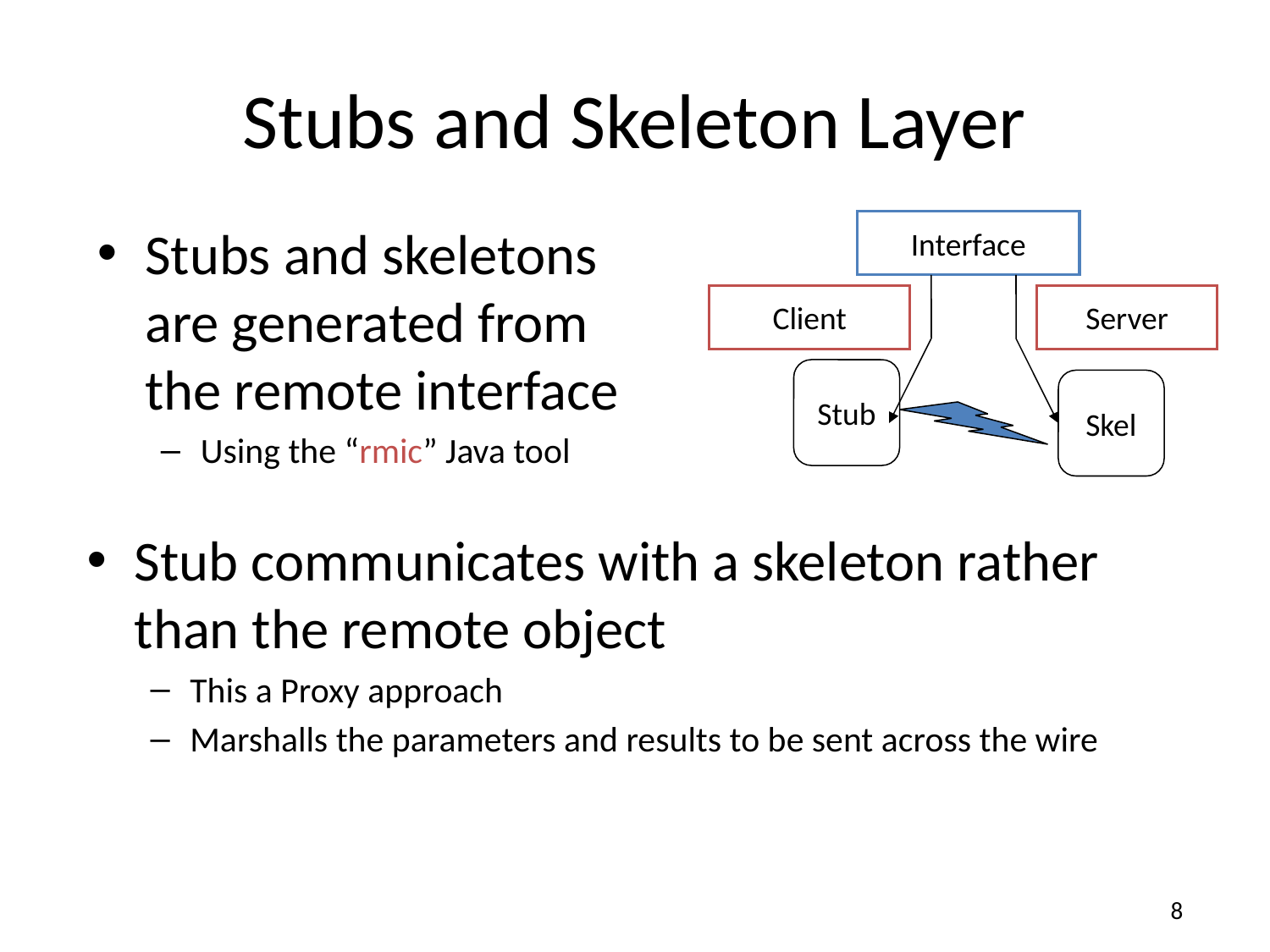

# Stubs and Skeleton Layer
Stubs and skeletons are generated from the remote interface
Using the “rmic” Java tool

Interface

Client
Server

Stub
Skel

Stub communicates with a skeleton rather than the remote object
This a Proxy approach
Marshalls the parameters and results to be sent across the wire
8